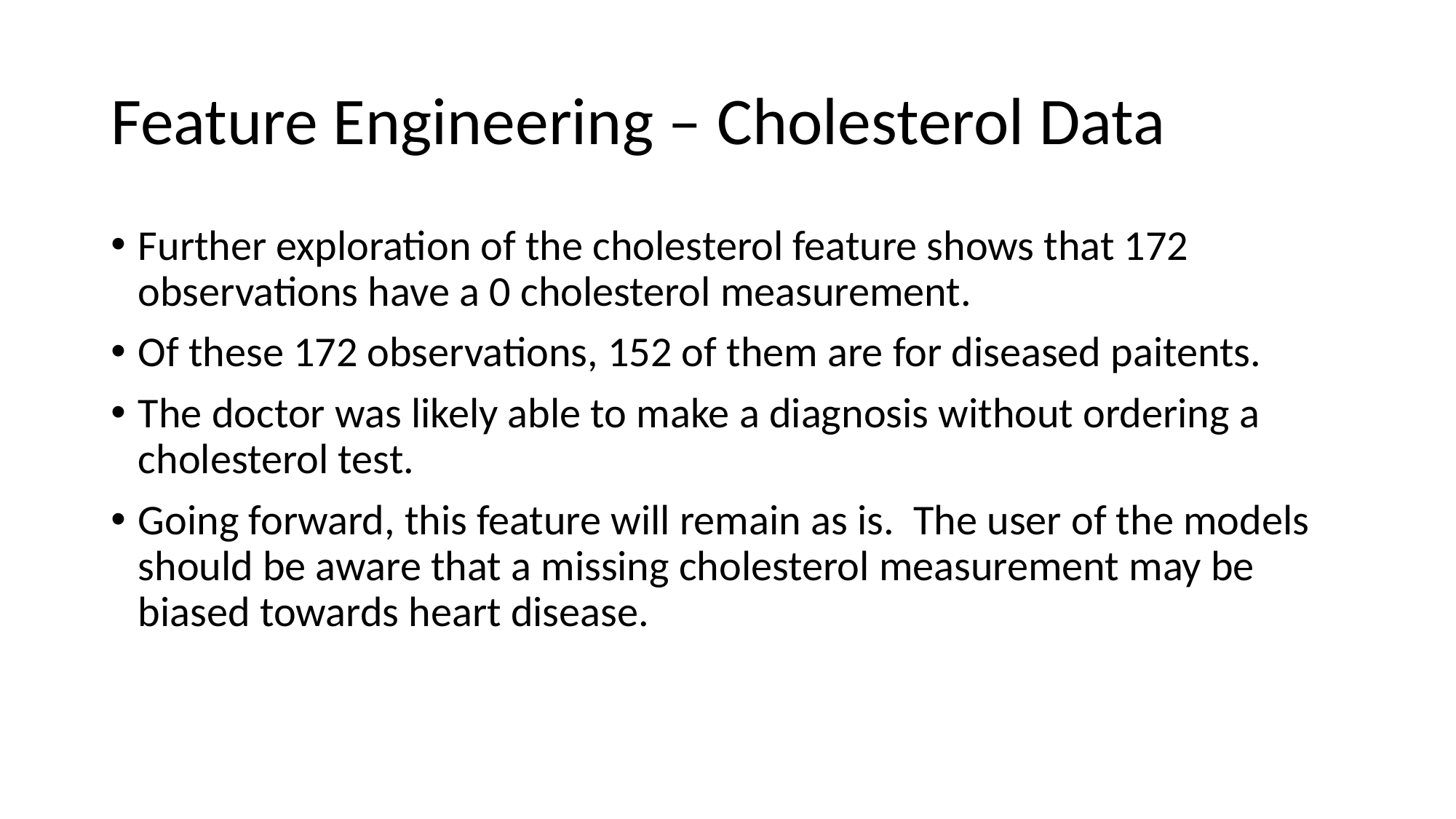

# Feature Engineering – Cholesterol Data
Further exploration of the cholesterol feature shows that 172 observations have a 0 cholesterol measurement.
Of these 172 observations, 152 of them are for diseased paitents.
The doctor was likely able to make a diagnosis without ordering a cholesterol test.
Going forward, this feature will remain as is.  The user of the models should be aware that a missing cholesterol measurement may be biased towards heart disease.